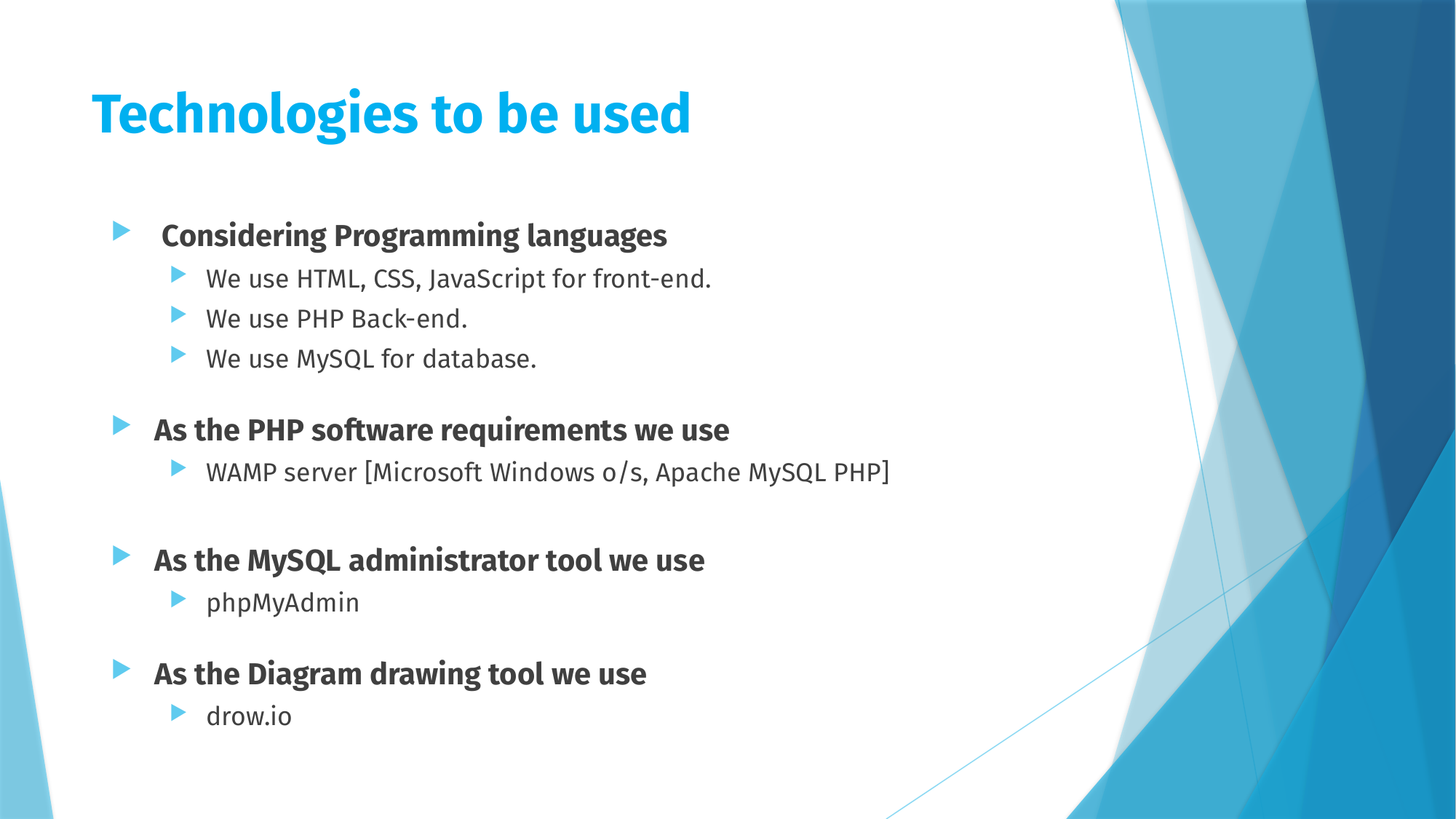

# Technologies to be used
 Considering Programming languages
We use HTML, CSS, JavaScript for front-end.
We use PHP Back-end.
We use MySQL for database.

As the PHP software requirements we use
WAMP server [Microsoft Windows o/s, Apache MySQL PHP]

As the MySQL administrator tool we use
phpMyAdmin

As the Diagram drawing tool we use
drow.io